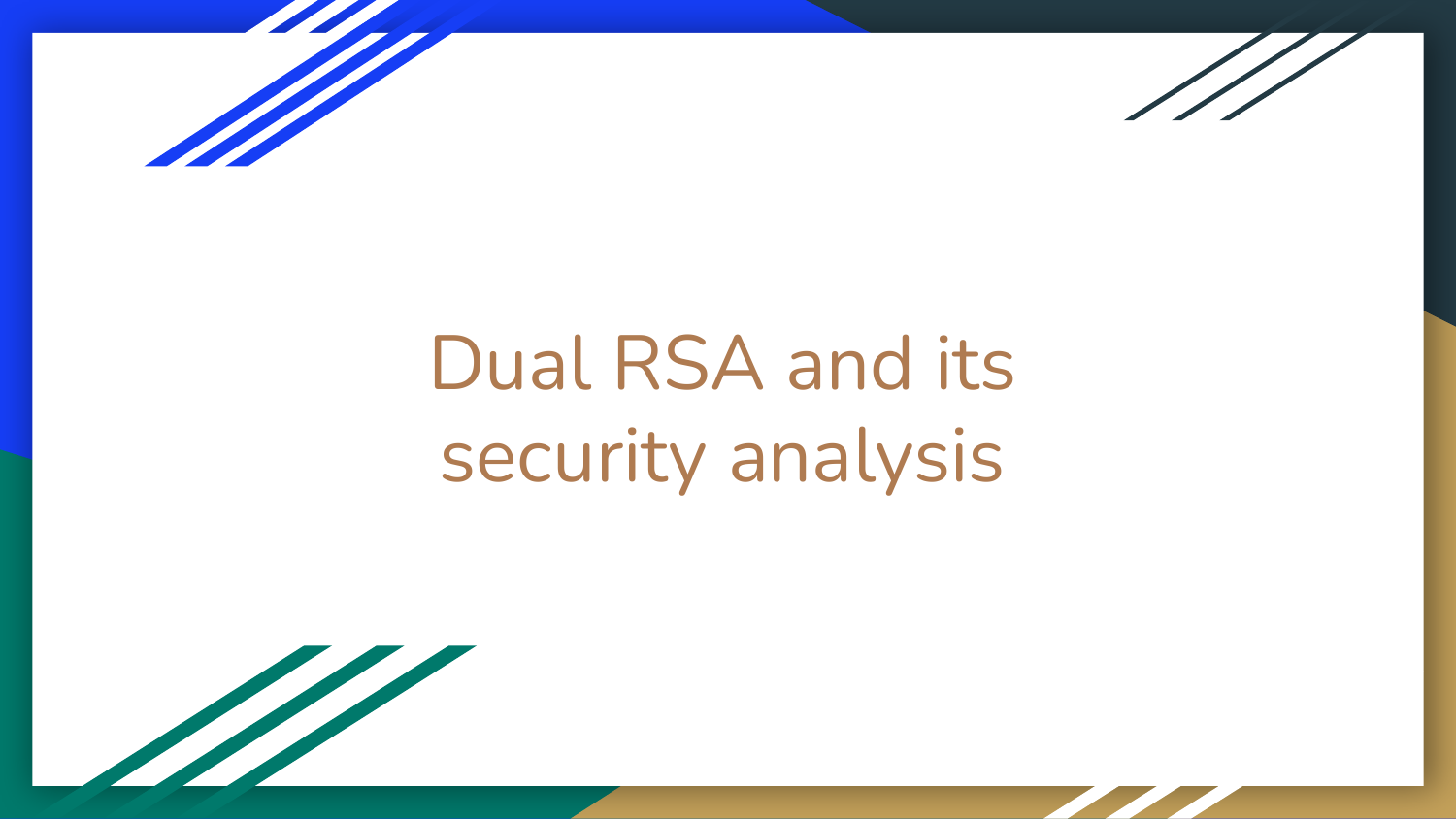

# Dual RSA and its security analysis